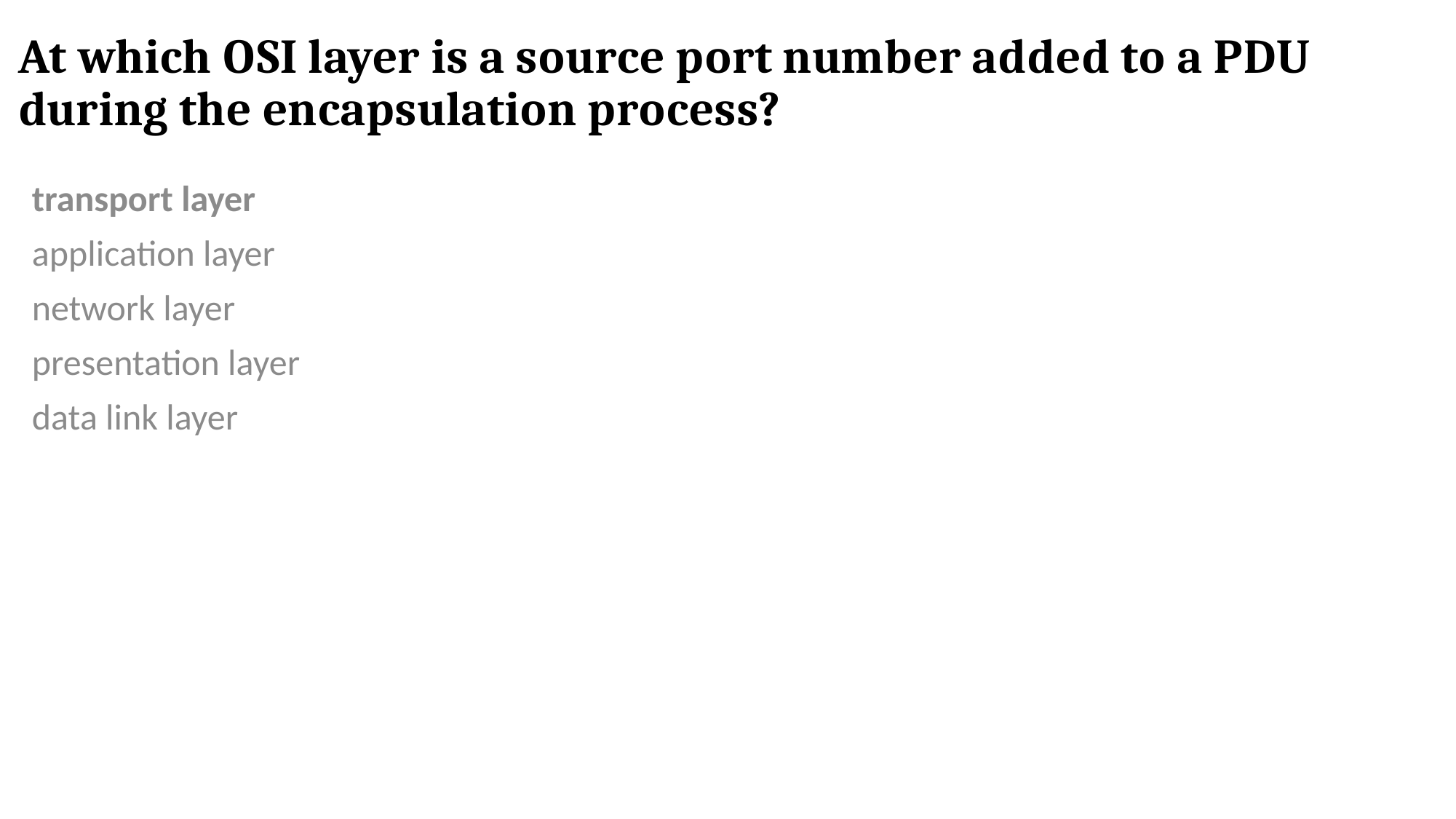

# At which OSI layer is a source port number added to a PDU during the encapsulation process?
transport layer
application layer
network layer
presentation layer
data link layer